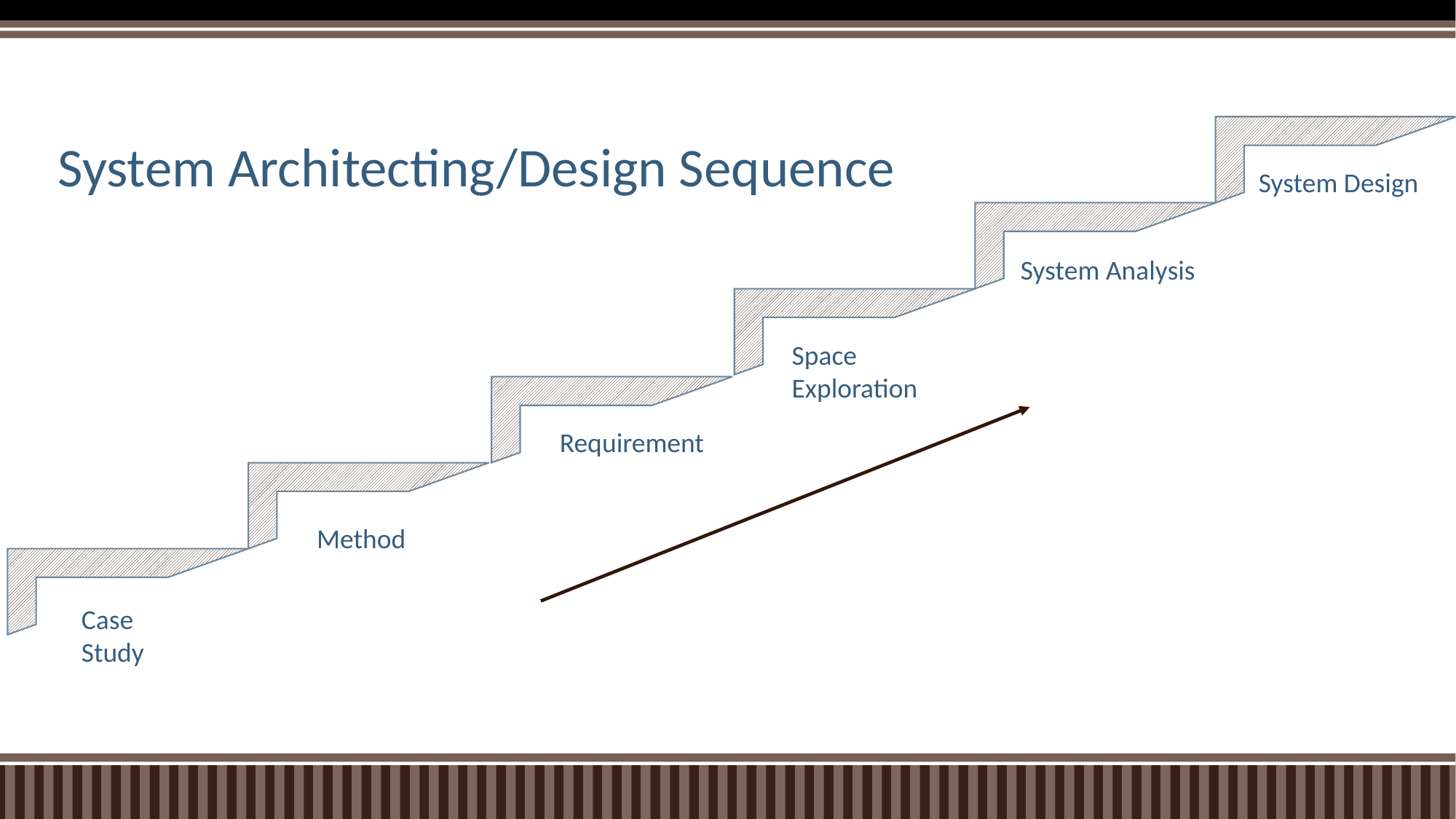

# System Architecting/Design Sequence

System Design

System Analysis

Space
Exploration

Requirement

Method

Case Study